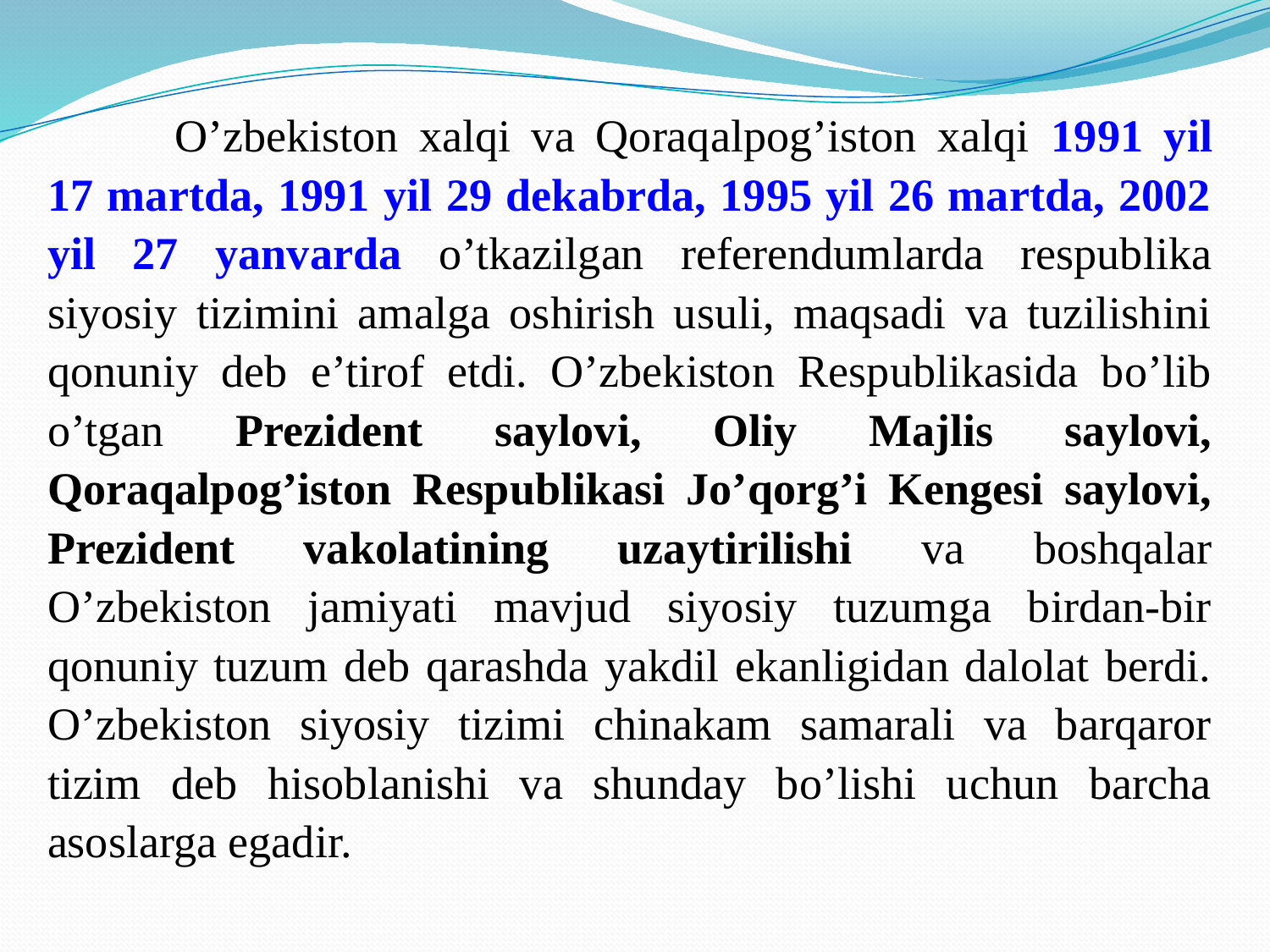

O’zbekiston xalqi va Qoraqalpog’iston xalqi 1991 yil 17 martda, 1991 yil 29 dekabrda, 1995 yil 26 martda, 2002 yil 27 yanvarda o’tkazilgan referendumlarda respublika siyosiy tizimini amalga oshirish usuli, maqsadi va tuzilishini qonuniy deb e’tirof etdi. O’zbekiston Respublikasida bo’lib o’tgan Prezident saylovi, Oliy Majlis saylovi, Qoraqalpog’iston Respublikasi Jo’qorg’i Kengesi saylovi, Prezident vakolatining uzaytirilishi va boshqalar O’zbekiston jamiyati mavjud siyosiy tuzumga birdan-bir qonuniy tuzum deb qarashda yakdil ekanligidan dalolat berdi. O’zbekiston siyosiy tizimi chinakam samarali va barqaror tizim deb hisoblanishi va shunday bo’lishi uchun barcha asoslarga egadir.